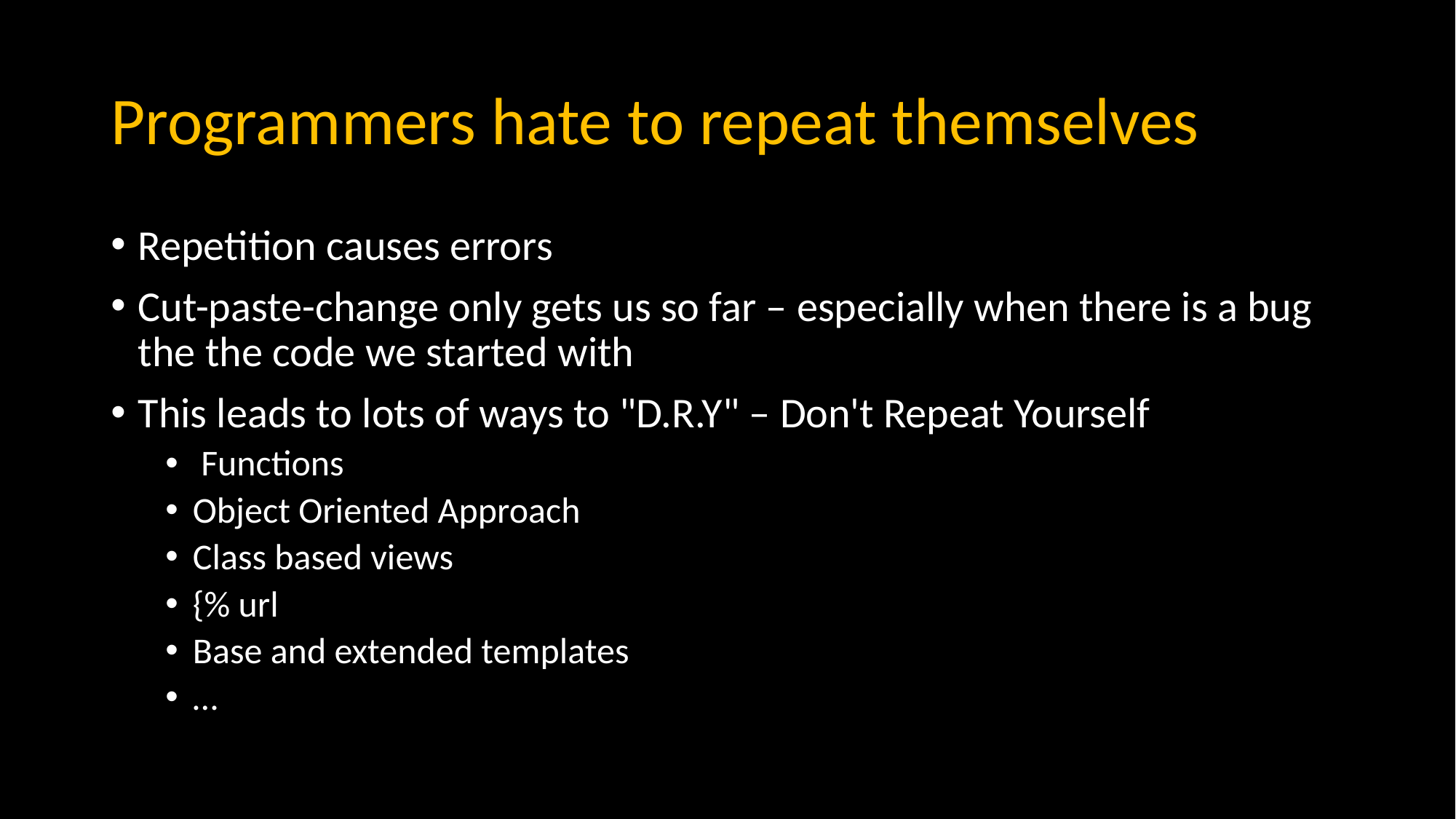

# Programmers hate to repeat themselves
Repetition causes errors
Cut-paste-change only gets us so far – especially when there is a bug the the code we started with
This leads to lots of ways to "D.R.Y" – Don't Repeat Yourself
 Functions
Object Oriented Approach
Class based views
{% url
Base and extended templates
…